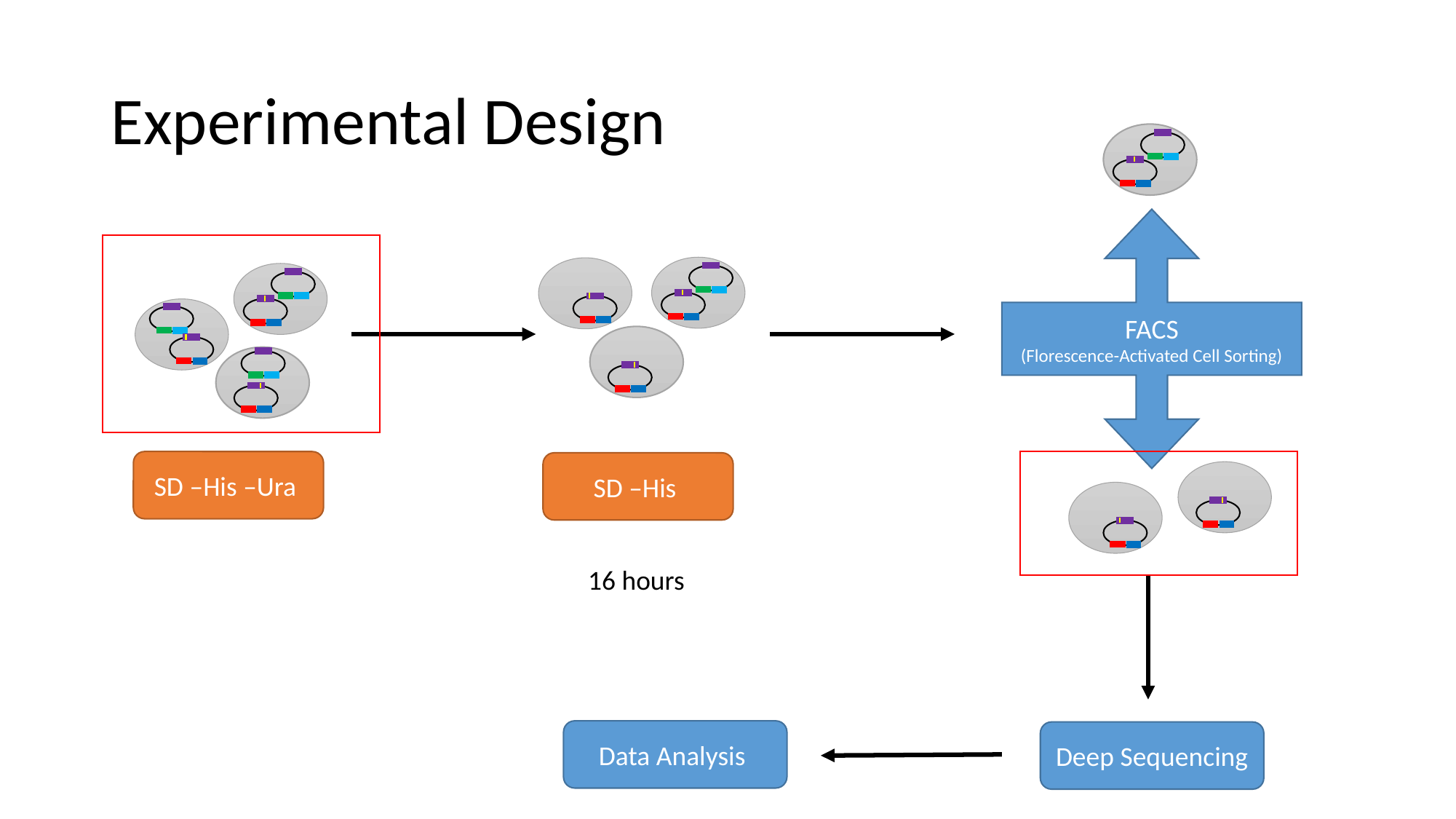

# Experimental Design

FACS
(Florescence-Activated Cell Sorting)

SD –His –Ura

SD –His

16 hours
Data Analysis
Deep Sequencing